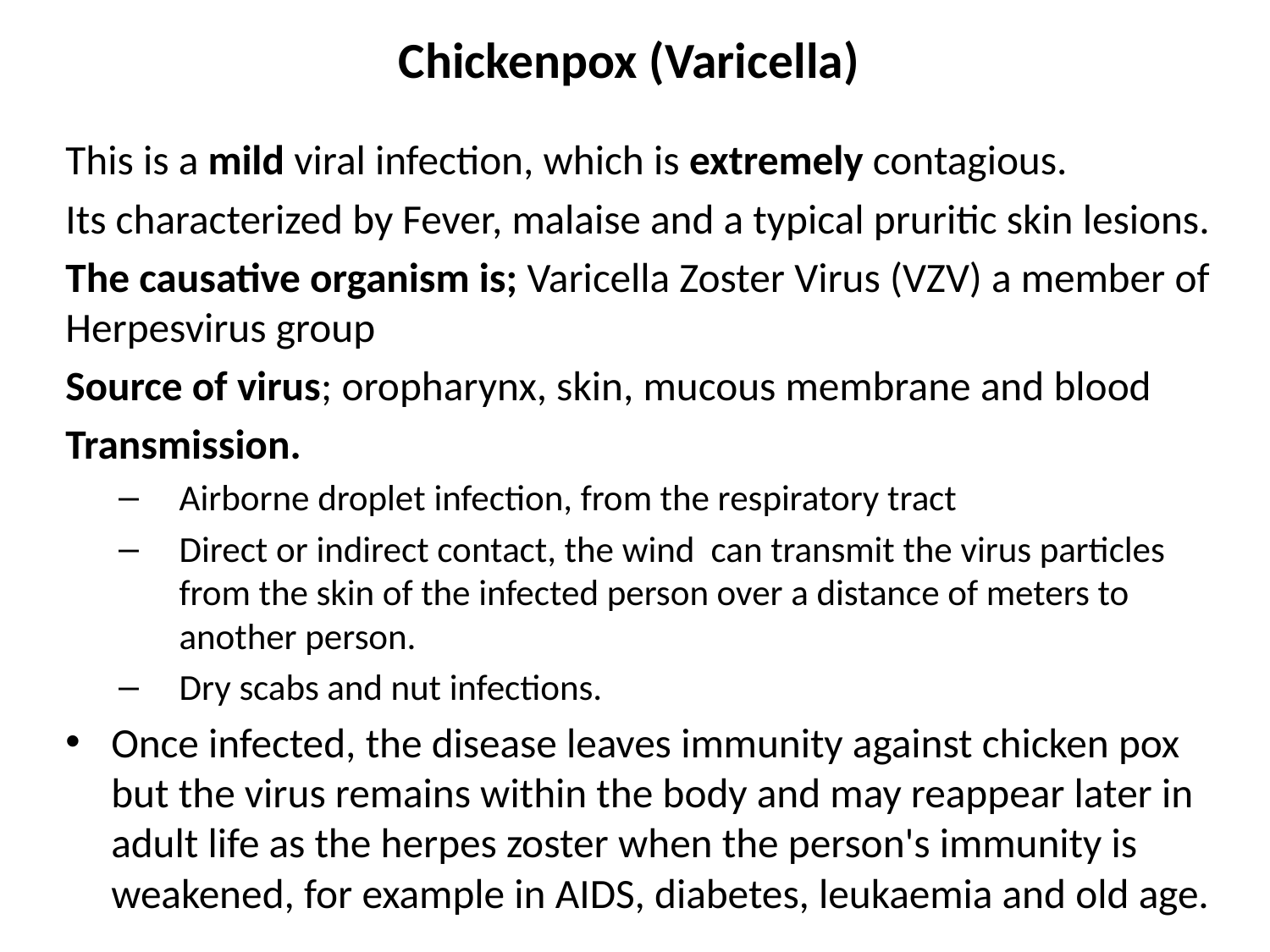

# Chickenpox (Varicella)
This is a mild viral infection, which is extremely contagious.
Its characterized by Fever, malaise and a typical pruritic skin lesions.
The causative organism is; Varicella Zoster Virus (VZV) a member of Herpesvirus group
Source of virus; oropharynx, skin, mucous membrane and blood
Transmission.
Airborne droplet infection, from the respiratory tract
Direct or indirect contact, the wind  can transmit the virus particles from the skin of the infected person over a distance of meters to another person.
Dry scabs and nut infections.
Once infected, the disease leaves immunity against chicken pox but the virus remains within the body and may reappear later in adult life as the herpes zoster when the person's immunity is weakened, for example in AIDS, diabetes, leukaemia and old age.